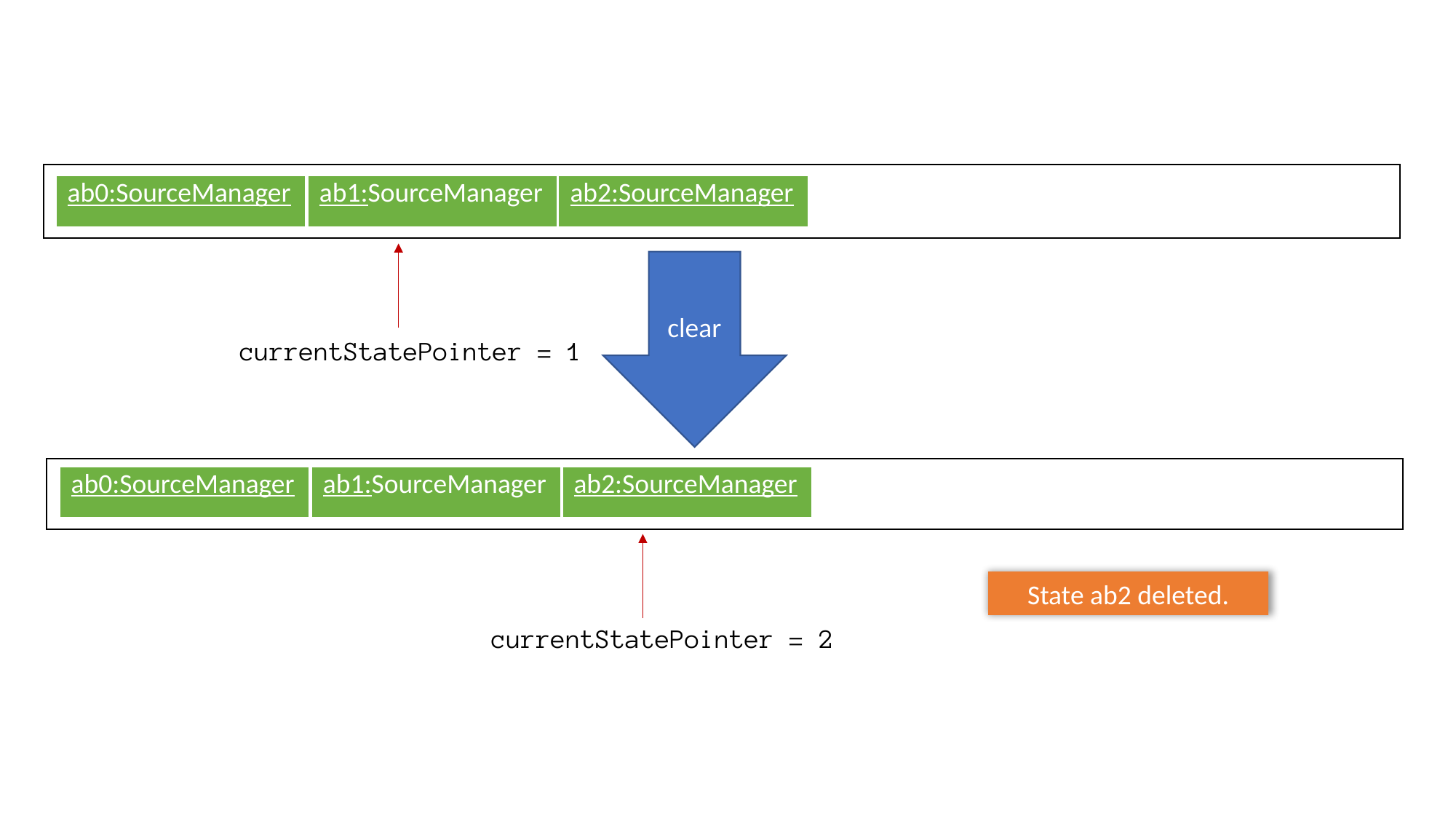

| ab0:SourceManager |
| --- |
| ab1:SourceManager |
| --- |
| ab2:SourceManager |
| --- |
clear
currentStatePointer = 1

| ab0:SourceManager |
| --- |
| ab1:SourceManager |
| --- |
| ab2:SourceManager |
| --- |
State ab2 deleted.
currentStatePointer = 2